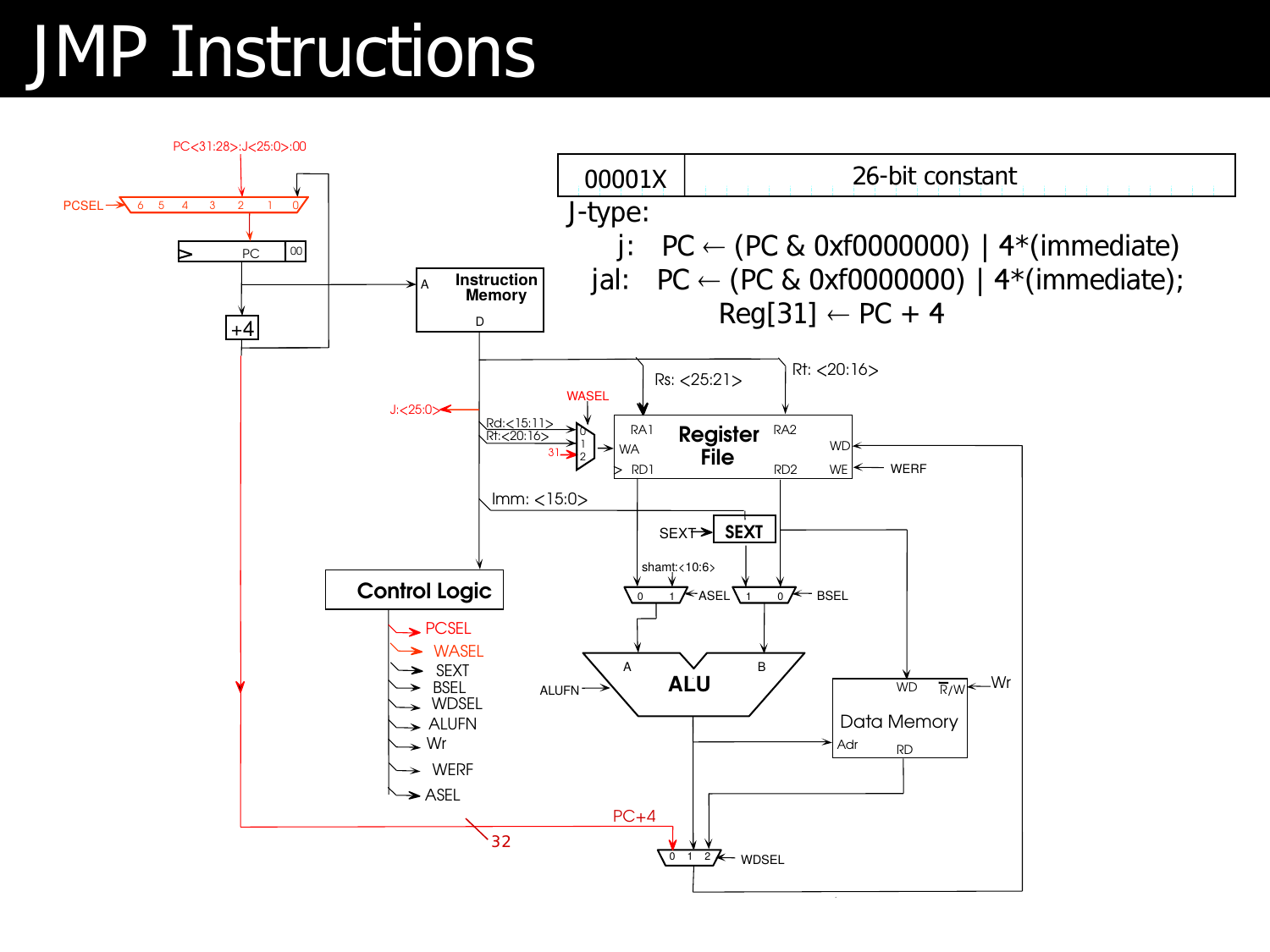

# JMP Instructions
PC<31:28>:J<25:0>:00

26-bit constant
00001X

J-type:
      j:   PC ← (PC & 0xf0000000) | 4*(immediate)
   jal:   PC ← (PC & 0xf0000000) | 4*(immediate);
	   Reg[31] ← PC + 4

PCSEL
6
5
4
3
2
1
0

00

PC

Instruction
A
Memory
D

+4

Rs: <25:21>

Rt: <20:16>

WASEL

J:<25:0>

Rd:<15:11>

0
1
2
Register
RA1
RA2

Rt:<20:16>

WD

31
WA
WA

File

WERF

RD1
RD2
WE

SEXT
SEXT

shamt:<10:6>

ASEL
BSEL

0
1

1
0

Imm: <15:0>

Control Logic

PCSEL

WASEL

A
B
SEXT

ALU
Wr

Data Memory
RD
WD
R/W

Adr
BSEL

ALUFN

WDSEL

ALUFN

Wr

WERF

ASEL

PC+4

32

0    1    2

WDSEL